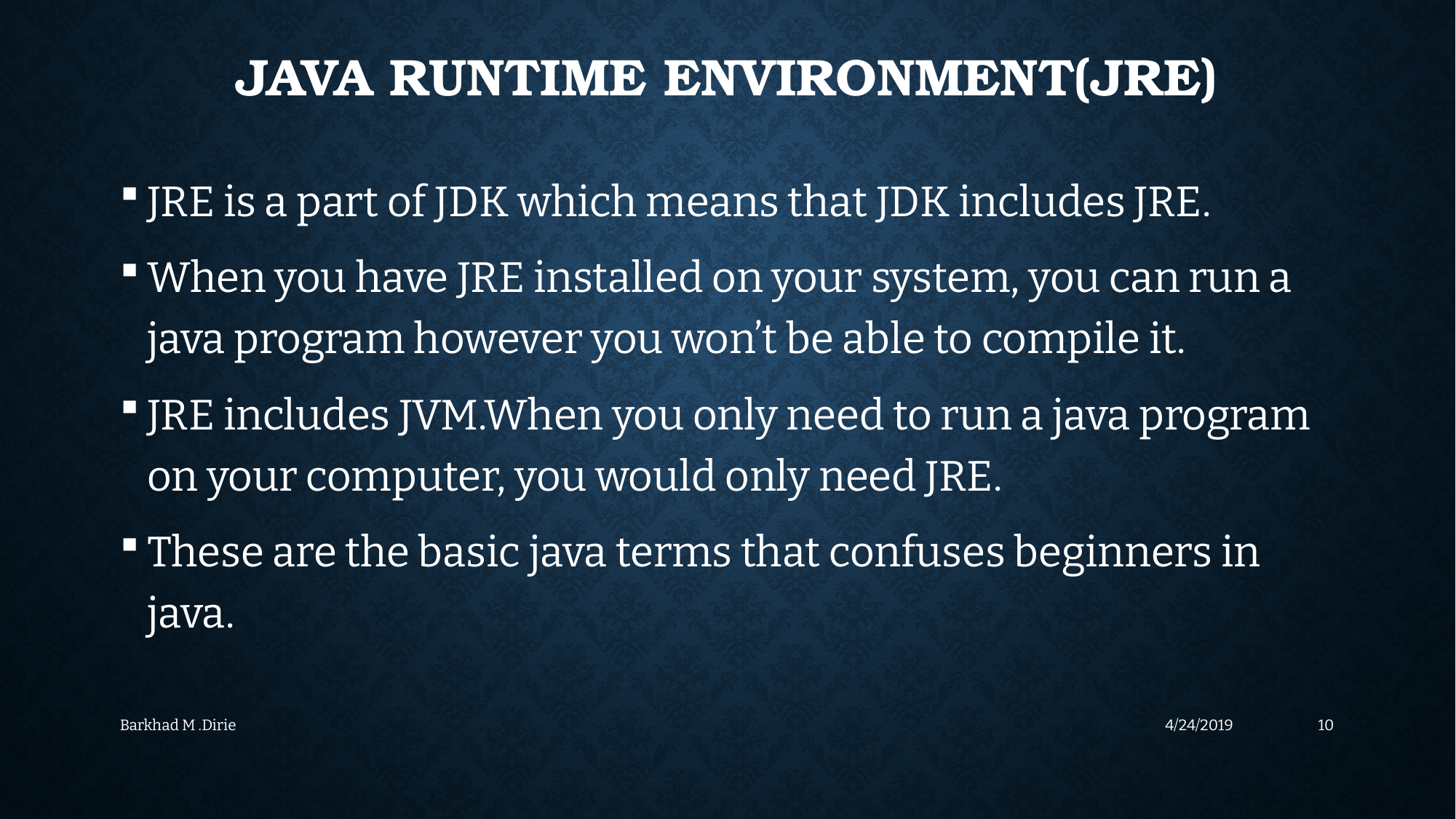

# Java Runtime Environment(JRE)
JRE is a part of JDK which means that JDK includes JRE.
When you have JRE installed on your system, you can run a java program however you won’t be able to compile it.
JRE includes JVM.When you only need to run a java program on your computer, you would only need JRE.
These are the basic java terms that confuses beginners in java.

Barkhad M .Dirie
4/24/2019
10